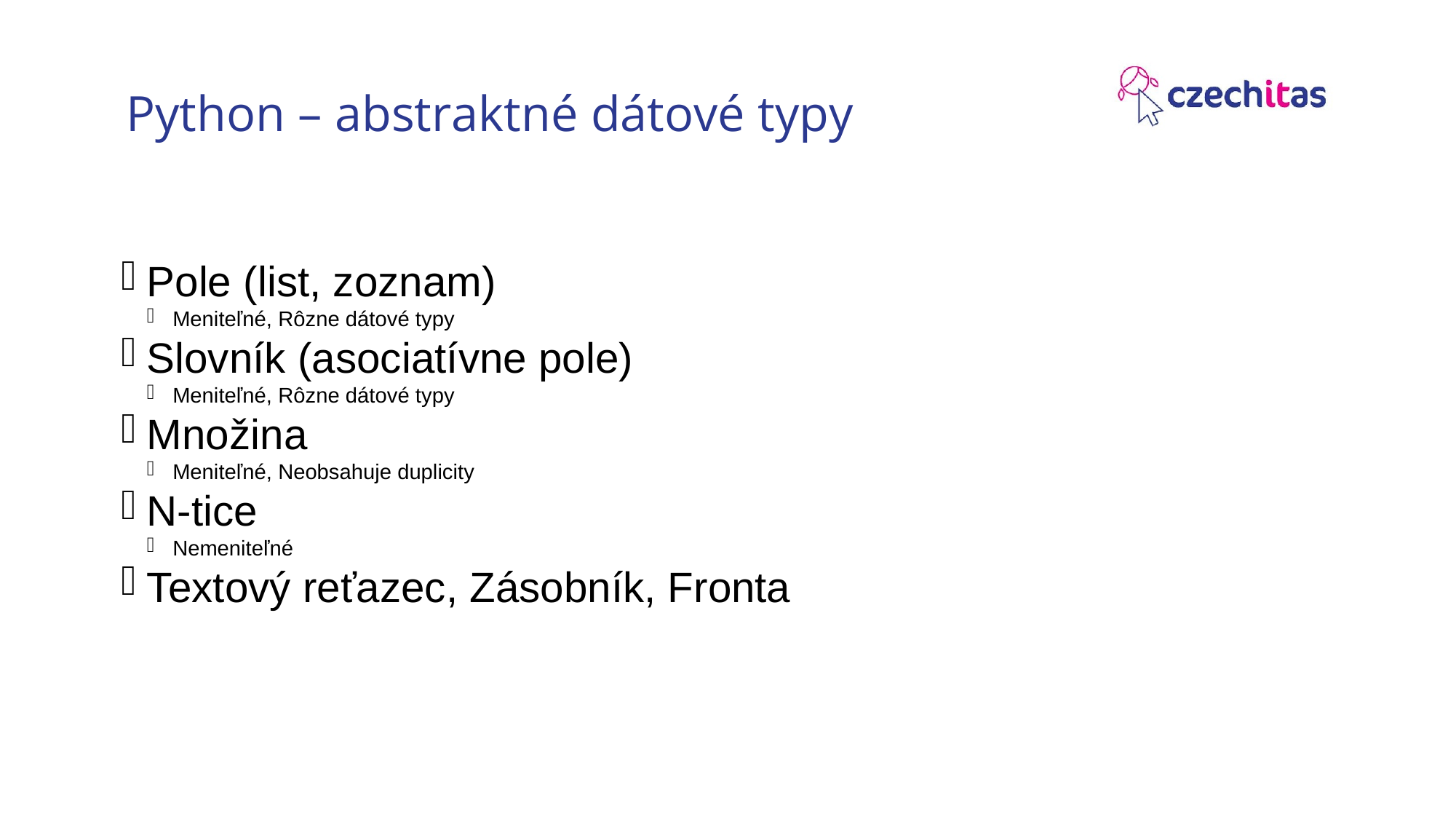

Python – abstraktné dátové typy
Pole (list, zoznam)
Meniteľné, Rôzne dátové typy
Slovník (asociatívne pole)
Meniteľné, Rôzne dátové typy
Množina
Meniteľné, Neobsahuje duplicity
N-tice
Nemeniteľné
Textový reťazec, Zásobník, Fronta